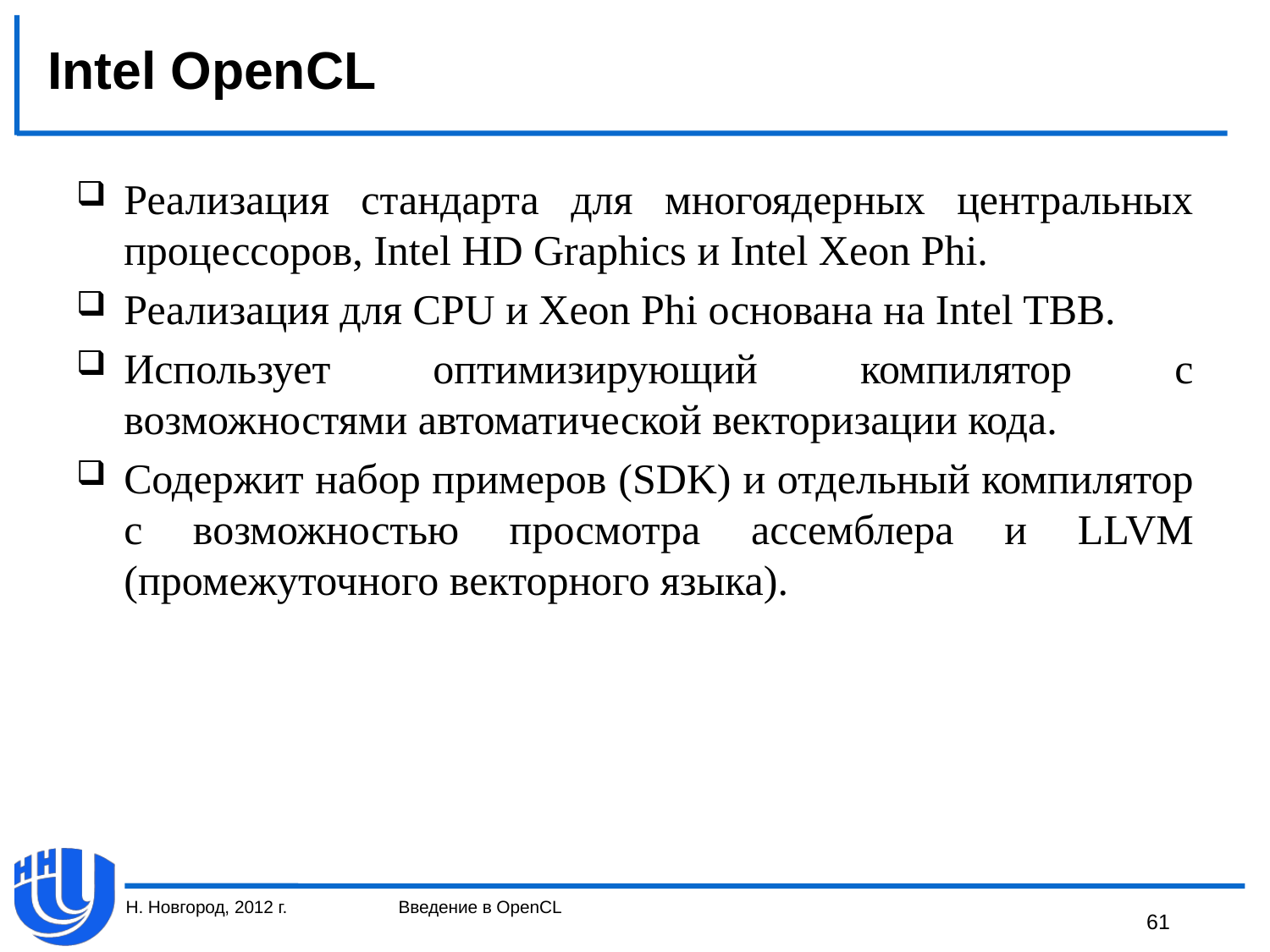

# Intel OpenCL
Реализация стандарта для многоядерных центральных процессоров, Intel HD Graphics и Intel Xeon Phi.
Реализация для CPU и Xeon Phi основана на Intel TBB.
Использует оптимизирующий компилятор с возможностями автоматической векторизации кода.
Содержит набор примеров (SDK) и отдельный компилятор с возможностью просмотра ассемблера и LLVM (промежуточного векторного языка).
Н. Новгород, 2012 г.
Введение в OpenCL
61